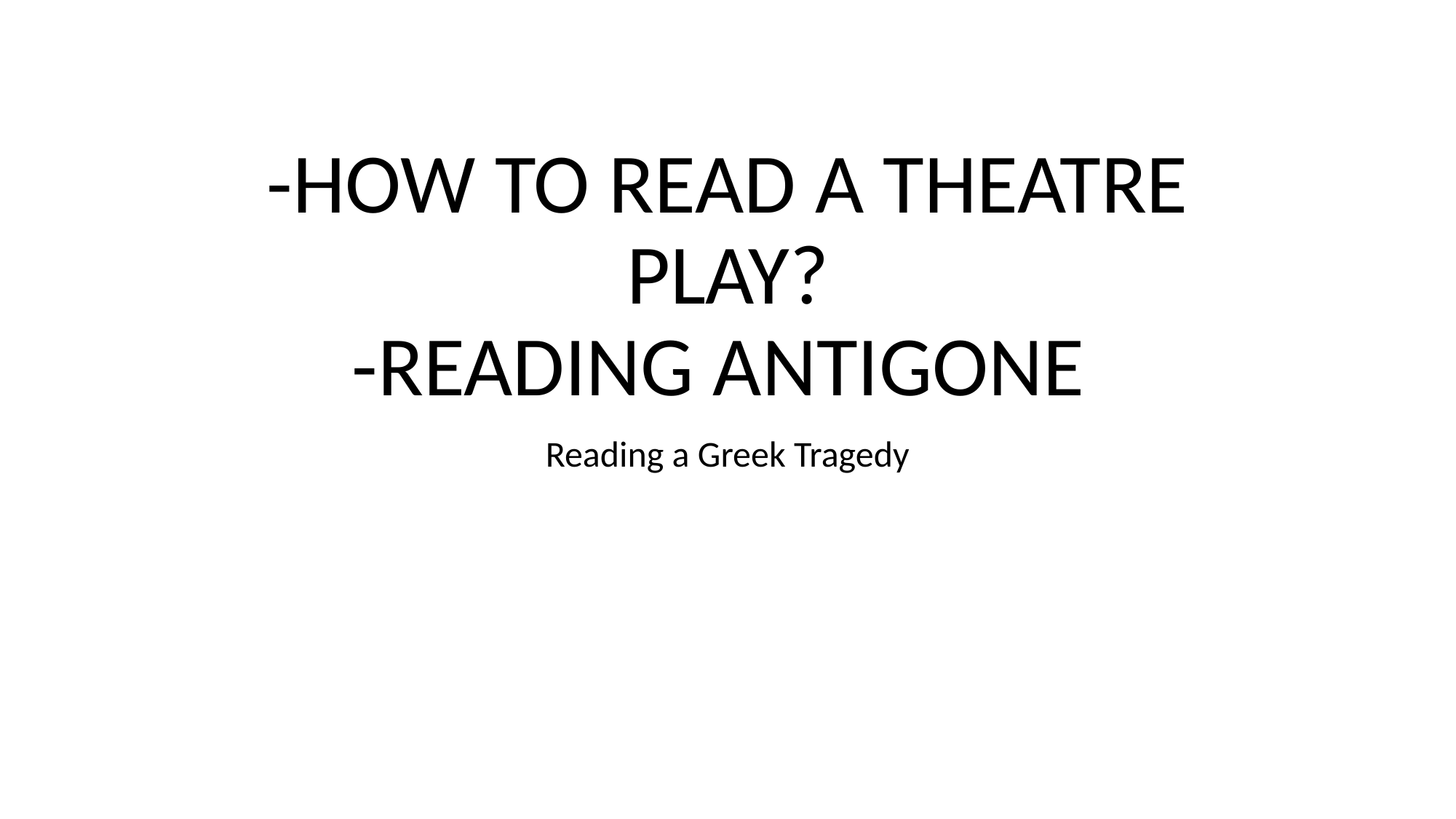

# -HOW TO READ A THEATRE PLAY? -READING ANTIGONE
Reading a Greek Tragedy